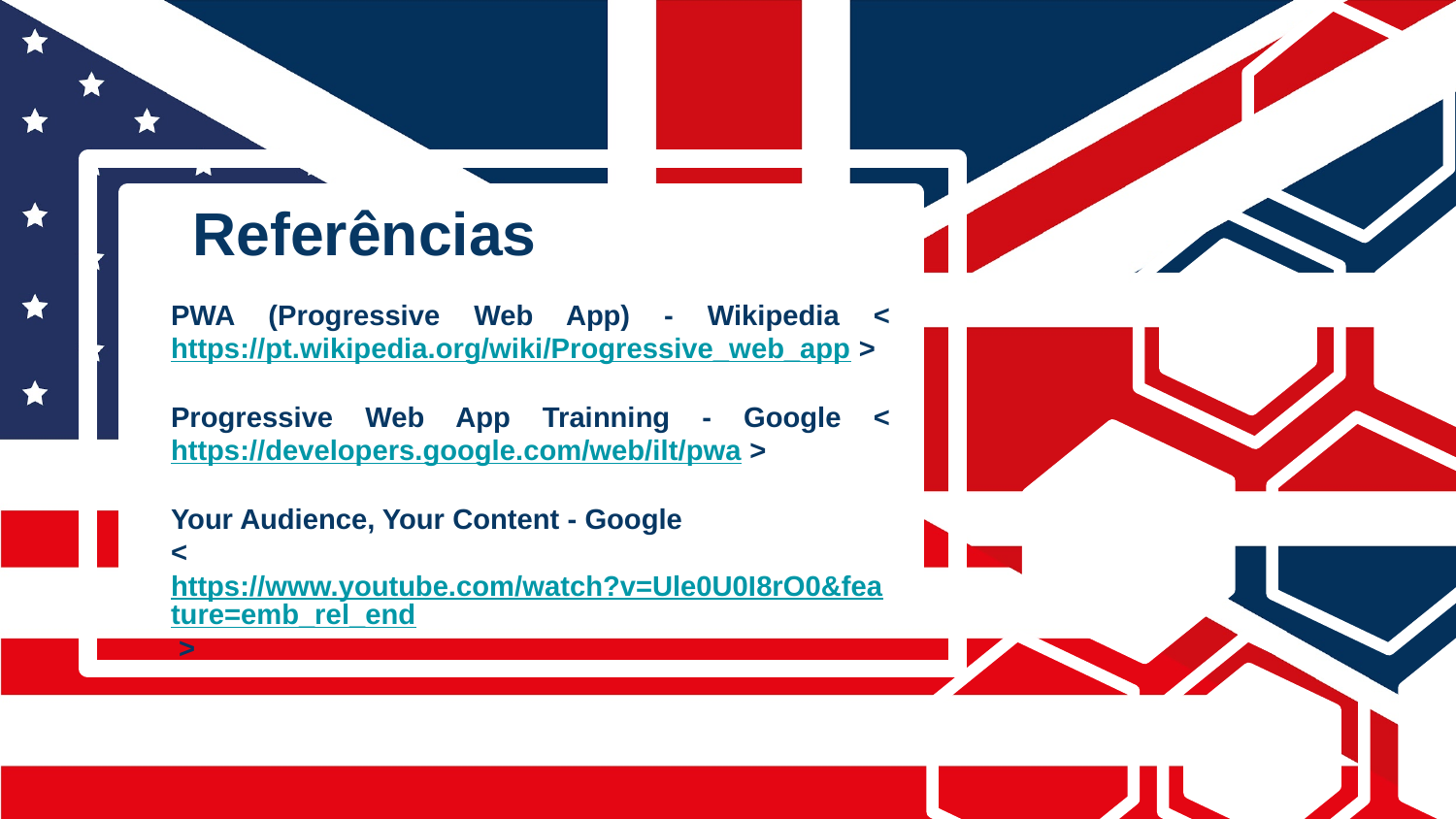

# Referências

PWA (Progressive Web App) - Wikipedia <https://pt.wikipedia.org/wiki/Progressive_web_app >

Progressive Web App Trainning - Google <https://developers.google.com/web/ilt/pwa >

Your Audience, Your Content - Google
<https://www.youtube.com/watch?v=Ule0U0I8rO0&feature=emb_rel_end >